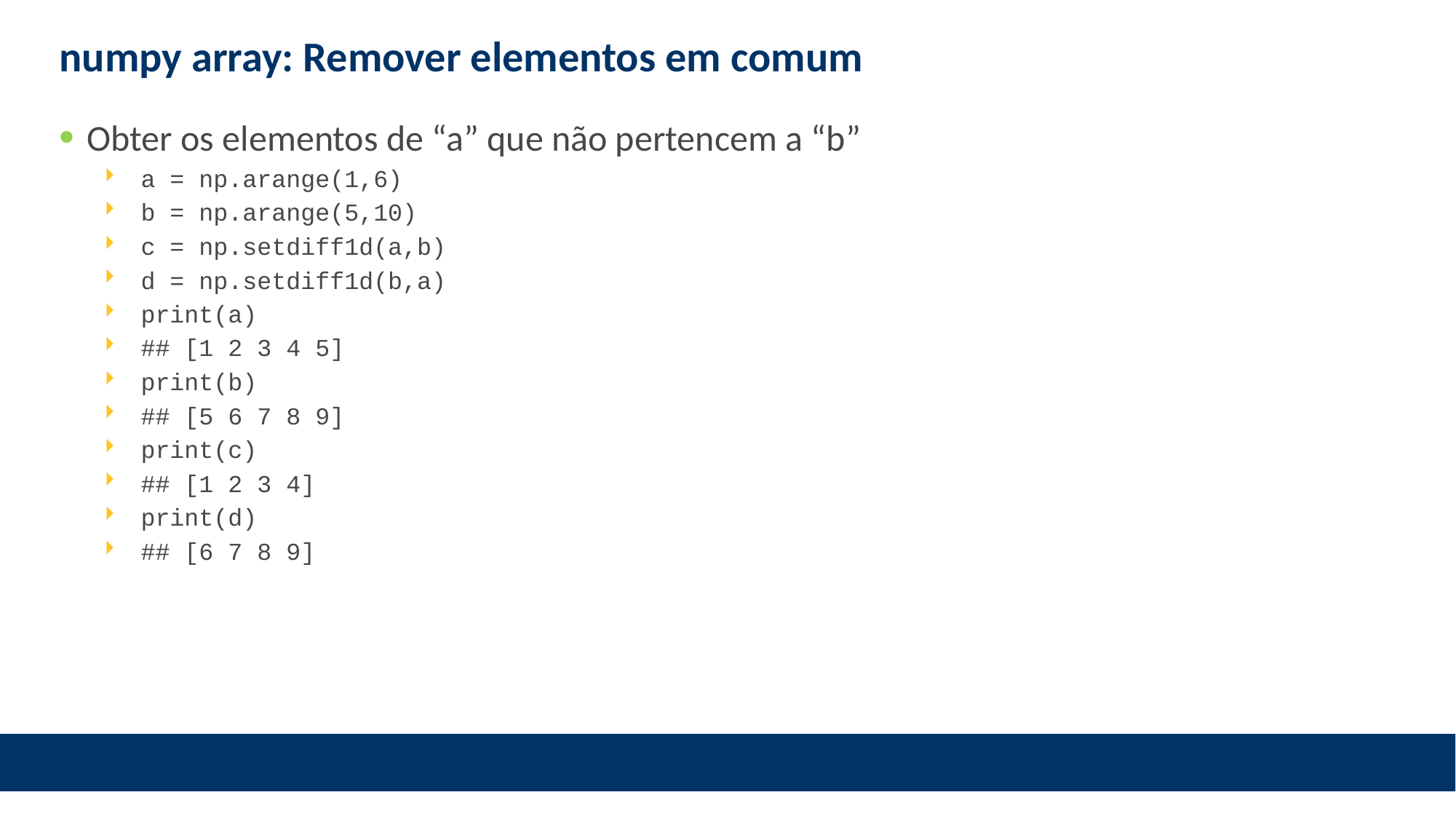

# numpy array: Remover elementos em comum
Obter os elementos de “a” que não pertencem a “b”
a = np.arange(1,6)
b = np.arange(5,10)
c = np.setdiff1d(a,b)
d = np.setdiff1d(b,a)
print(a)
## [1 2 3 4 5]
print(b)
## [5 6 7 8 9]
print(c)
## [1 2 3 4]
print(d)
## [6 7 8 9]